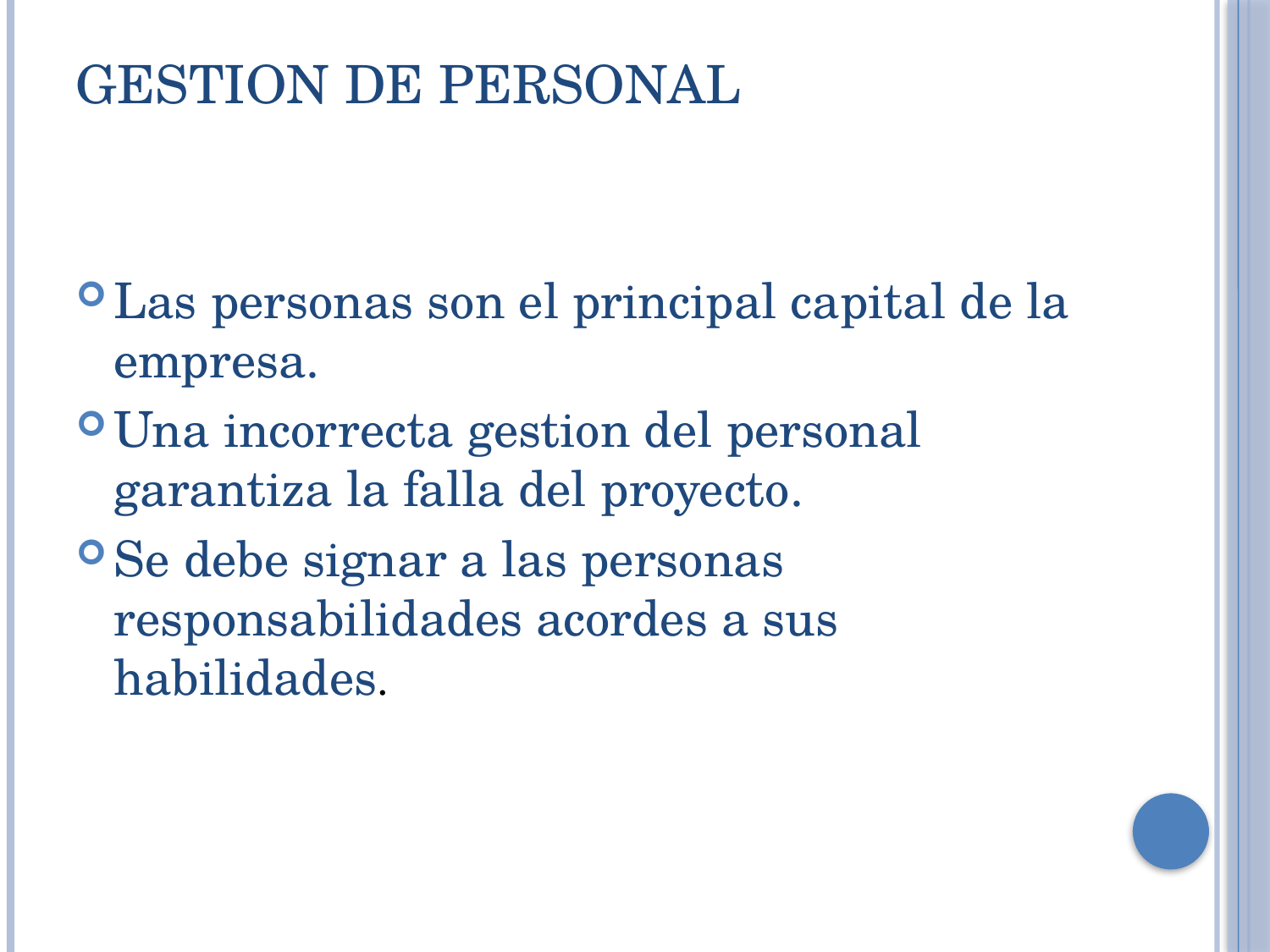

# Gestion de personal

Las personas son el principal capital de la empresa.
Una incorrecta gestion del personal garantiza la falla del proyecto.
Se debe signar a las personas responsabilidades acordes a sus habilidades.